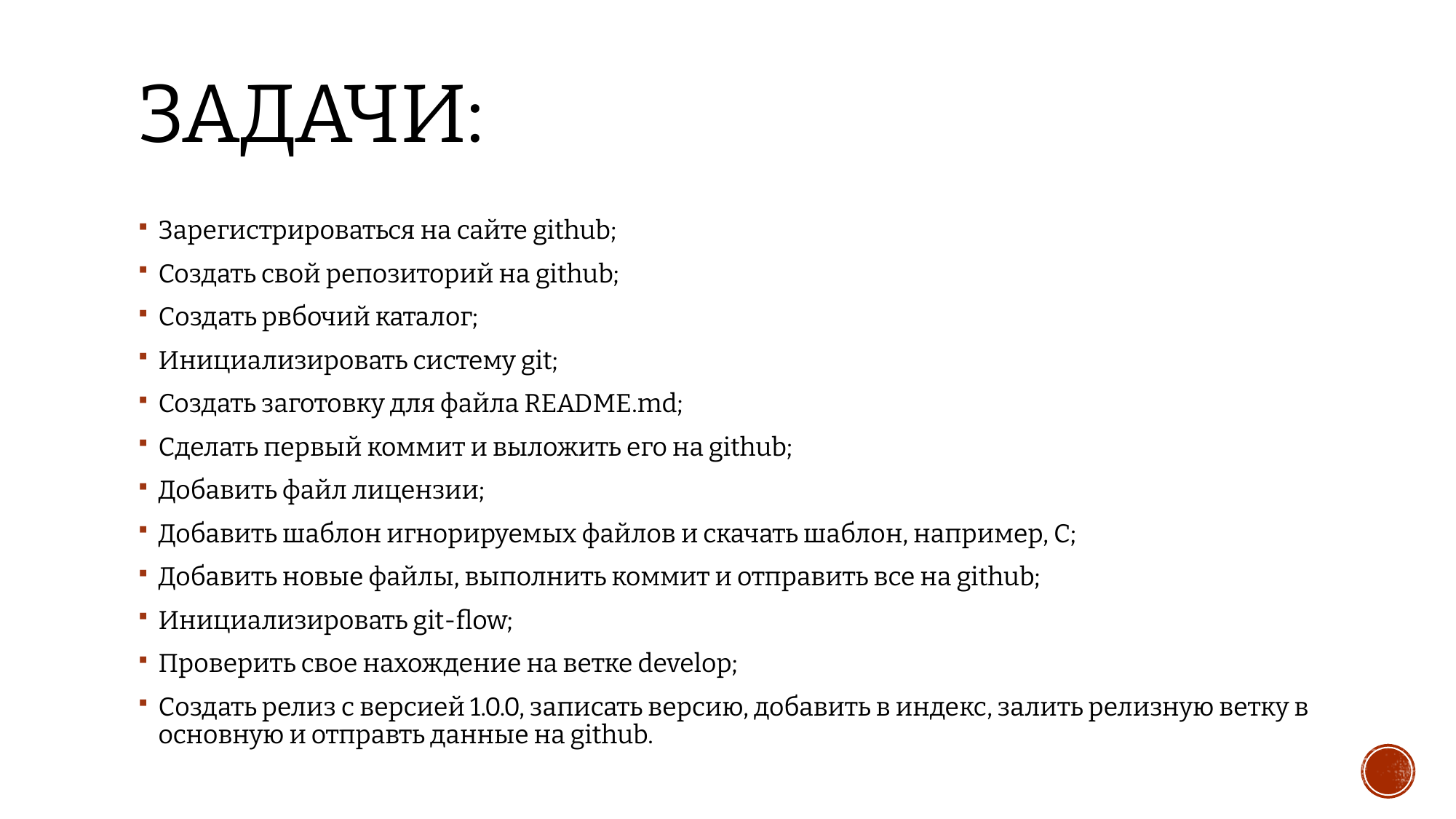

# Задачи:
Зарегистрироваться на сайте github;
Создать свой репозиторий на github;
Создать рвбочий каталог;
Инициализировать систему git;
Создать заготовку для файла README.md;
Сделать первый коммит и выложить его на github;
Добавить файл лицензии;
Добавить шаблон игнорируемых файлов и скачать шаблон, например, С;
Добавить новые файлы, выполнить коммит и отправить все на github;
Инициализировать git-flow;
Проверить свое нахождение на ветке develop;
Создать релиз с версией 1.0.0, записать версию, добавить в индекс, залить релизную ветку в основную и отправть данные на github.